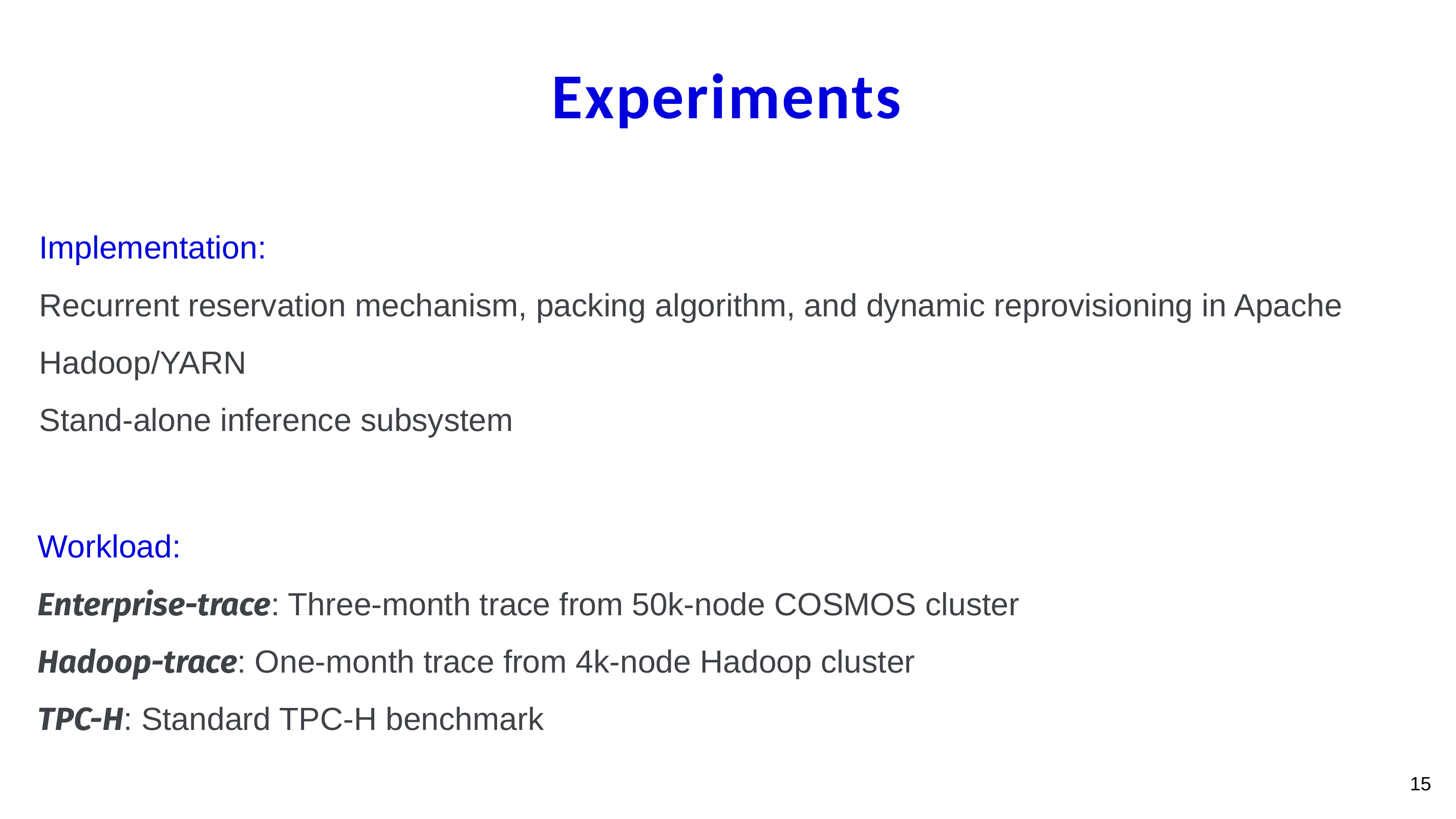

# Experiments
Implementation:
Recurrent reservation mechanism, packing algorithm, and dynamic reprovisioning in Apache Hadoop/YARN
Stand-alone inference subsystem

Workload:
Enterprise-trace: Three-month trace from 50k-node COSMOS cluster
Hadoop-trace: One-month trace from 4k-node Hadoop cluster
TPC-H: Standard TPC-H benchmark
15